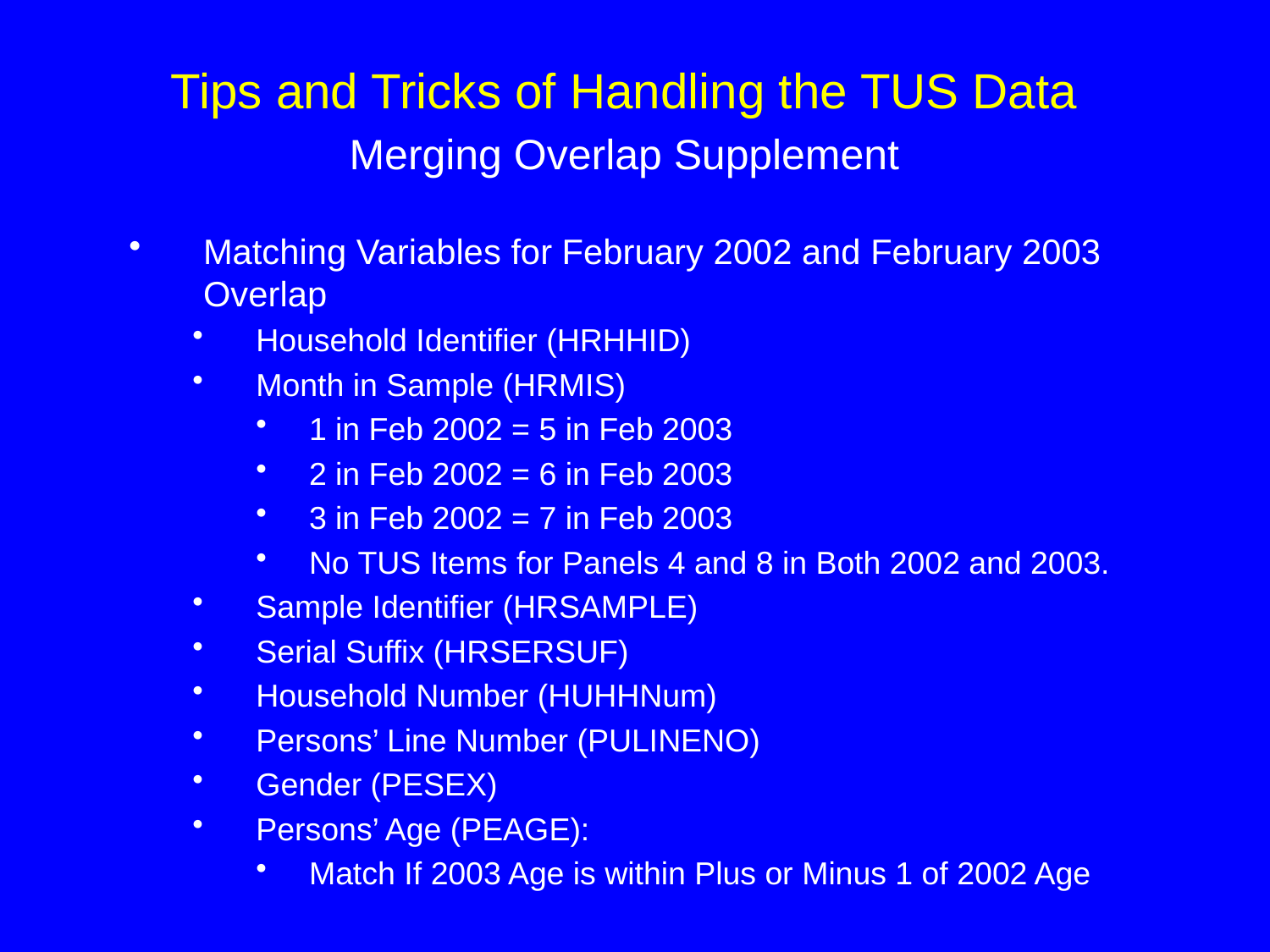

Tips and Tricks of Handling the TUS Data
Merging Overlap Supplement

Matching Variables for February 2002 and February 2003 Overlap
Household Identifier (HRHHID)
Month in Sample (HRMIS)
1 in Feb 2002 = 5 in Feb 2003
2 in Feb 2002 = 6 in Feb 2003
3 in Feb 2002 = 7 in Feb 2003
No TUS Items for Panels 4 and 8 in Both 2002 and 2003.
Sample Identifier (HRSAMPLE)
Serial Suffix (HRSERSUF)
Household Number (HUHHNum)
Persons’ Line Number (PULINENO)
Gender (PESEX)
Persons’ Age (PEAGE):
Match If 2003 Age is within Plus or Minus 1 of 2002 Age